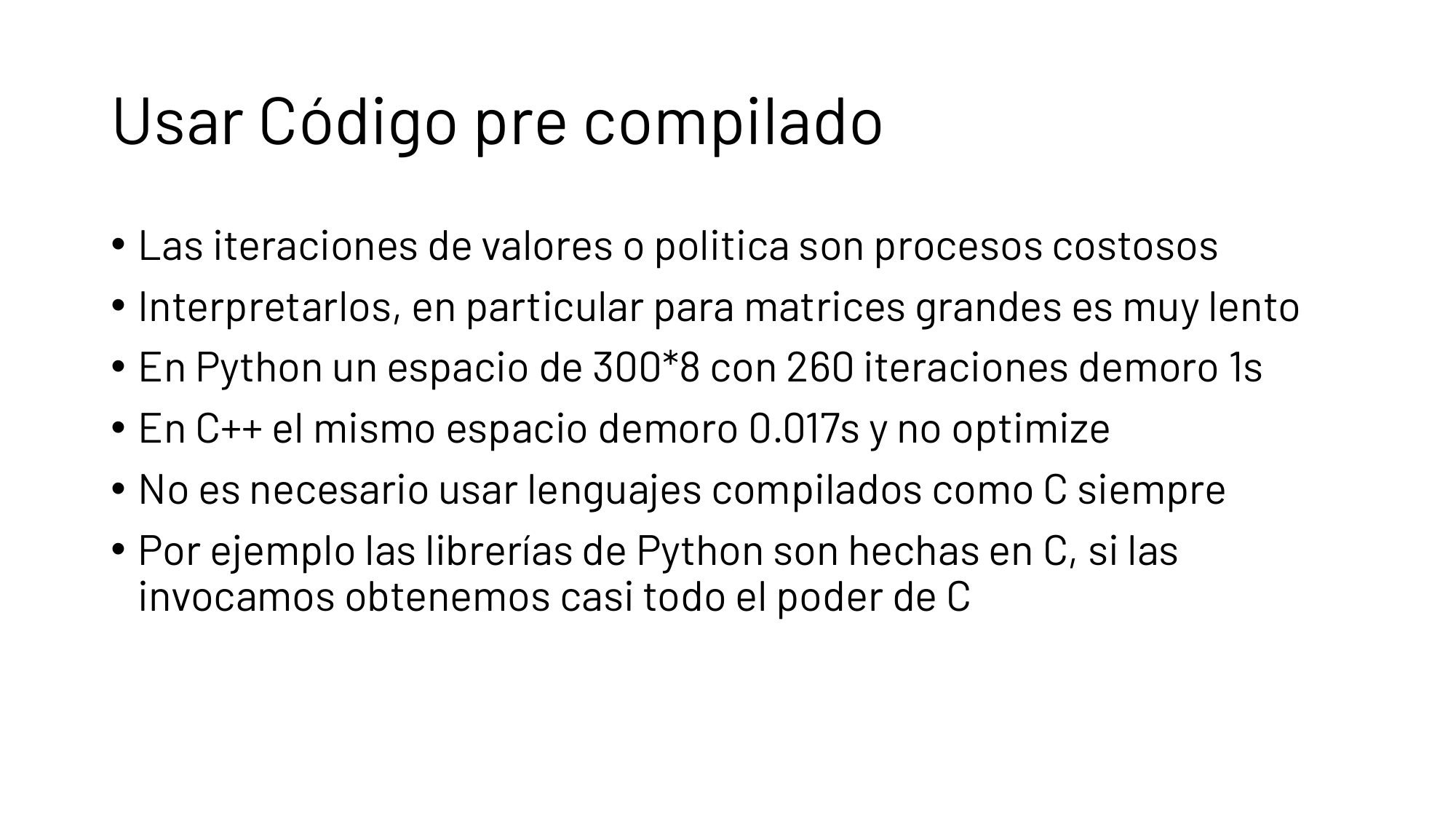

# Usar Código pre compilado
Las iteraciones de valores o politica son procesos costosos
Interpretarlos, en particular para matrices grandes es muy lento
En Python un espacio de 300*8 con 260 iteraciones demoro 1s
En C++ el mismo espacio demoro 0.017s y no optimize
No es necesario usar lenguajes compilados como C siempre
Por ejemplo las librerías de Python son hechas en C, si las invocamos obtenemos casi todo el poder de C